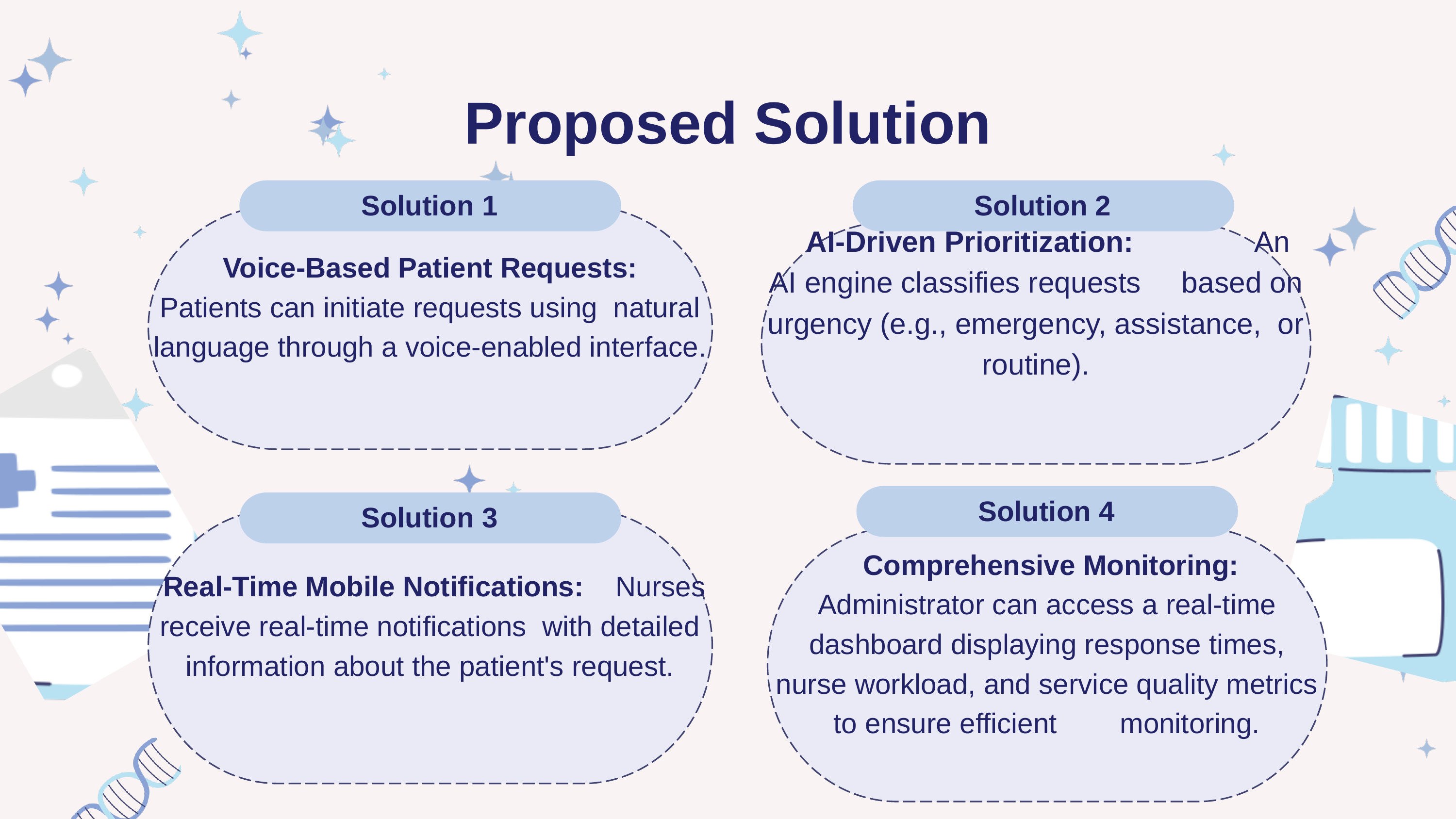

Proposed Solution

Solution 1
Solution 2

  Voice-Based Patient Requests:   Patients can initiate requests using  natural language through a voice-enabled interface.

   AI-Driven Prioritization:               An AI engine classifies requests     based on urgency (e.g., emergency, assistance,  or routine).

Solution 4

Solution 3

 Real-Time Mobile Notifications:    Nurses receive real-time notifications  with detailed information about the patient's request.

 Comprehensive Monitoring: Administrator can access a real-time dashboard displaying response times, nurse workload, and service quality metrics to ensure efficient        monitoring.